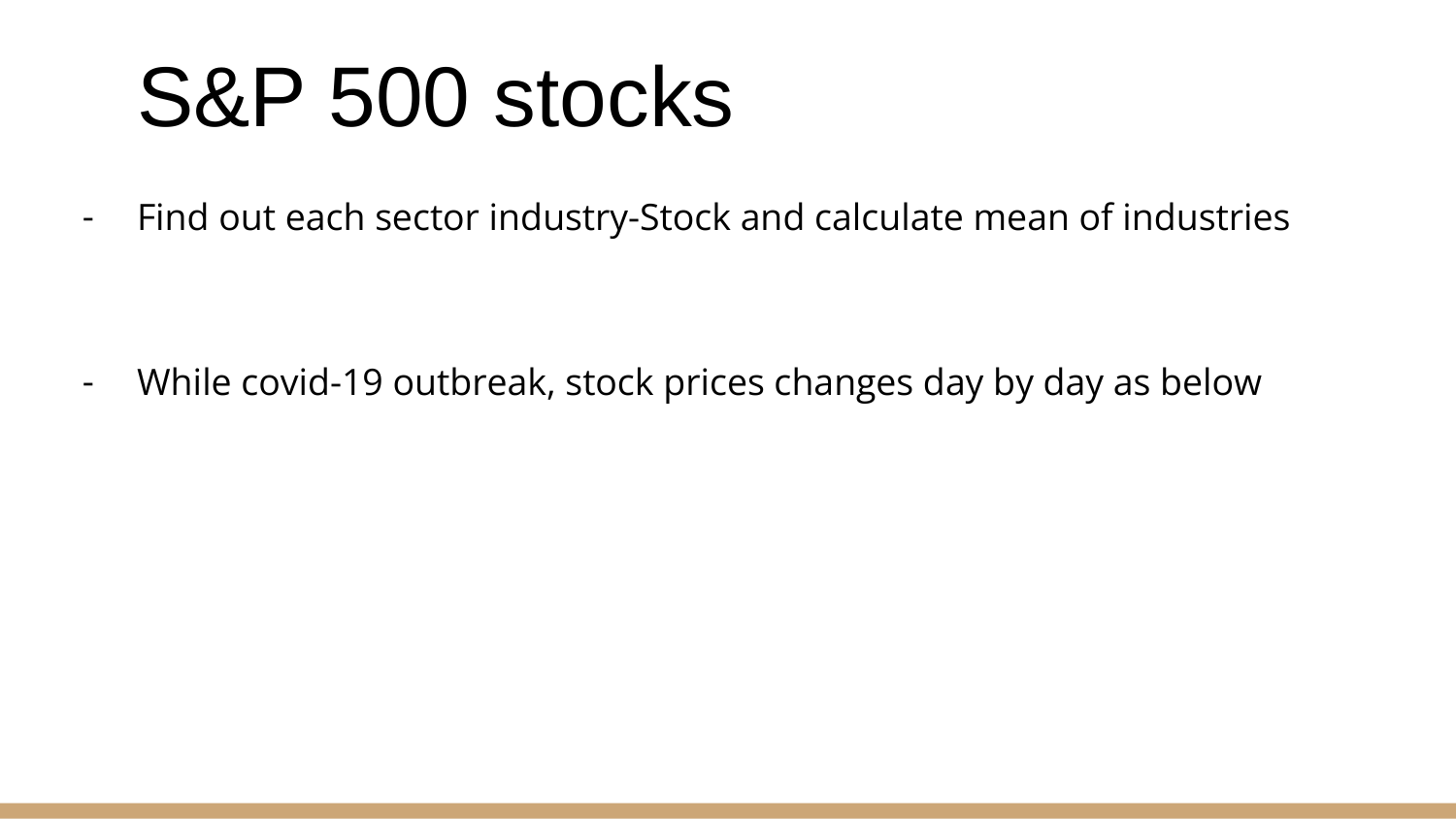

# S&P 500 stocks

Find out each sector industry-Stock and calculate mean of industries

While covid-19 outbreak, stock prices changes day by day as below